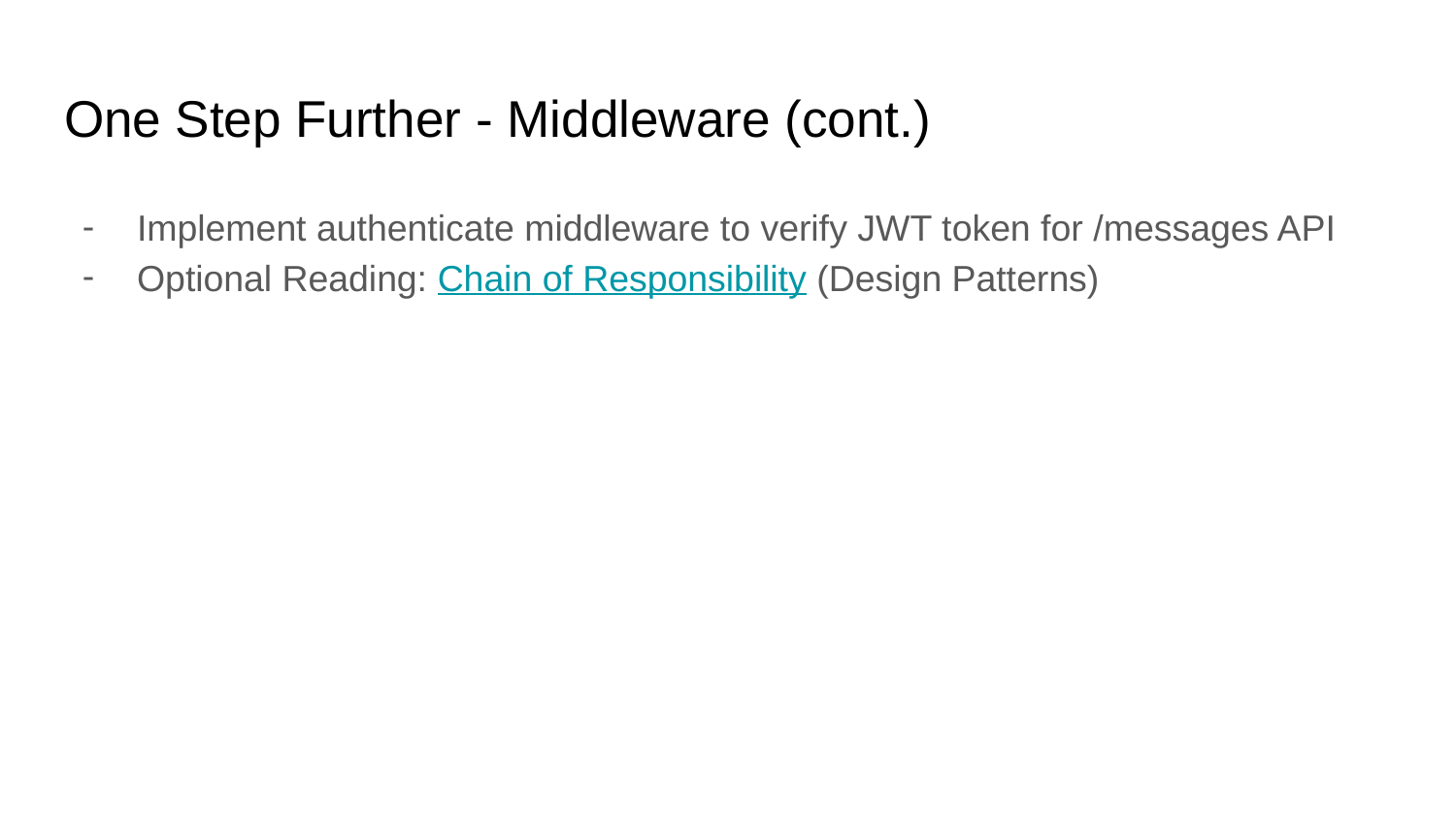

# One Step Further - Middleware (cont.)
Implement authenticate middleware to verify JWT token for /messages API
Optional Reading: Chain of Responsibility (Design Patterns)